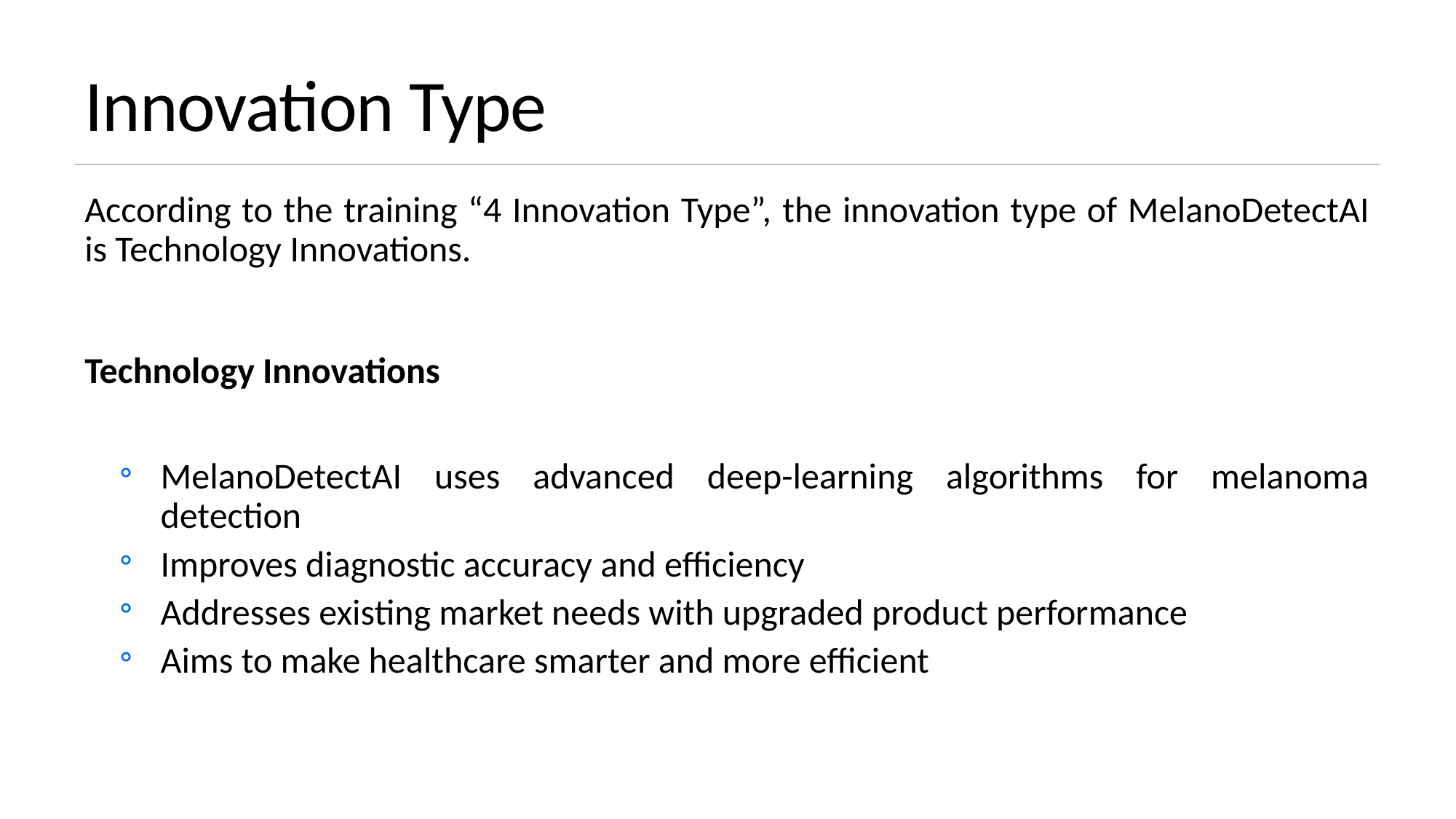

# Innovation Type
According to the training “4 Innovation Type”, the innovation type of MelanoDetectAI is Technology Innovations.

Technology Innovations

MelanoDetectAI uses advanced deep-learning algorithms for melanoma detection
Improves diagnostic accuracy and efficiency
Addresses existing market needs with upgraded product performance
Aims to make healthcare smarter and more efficient